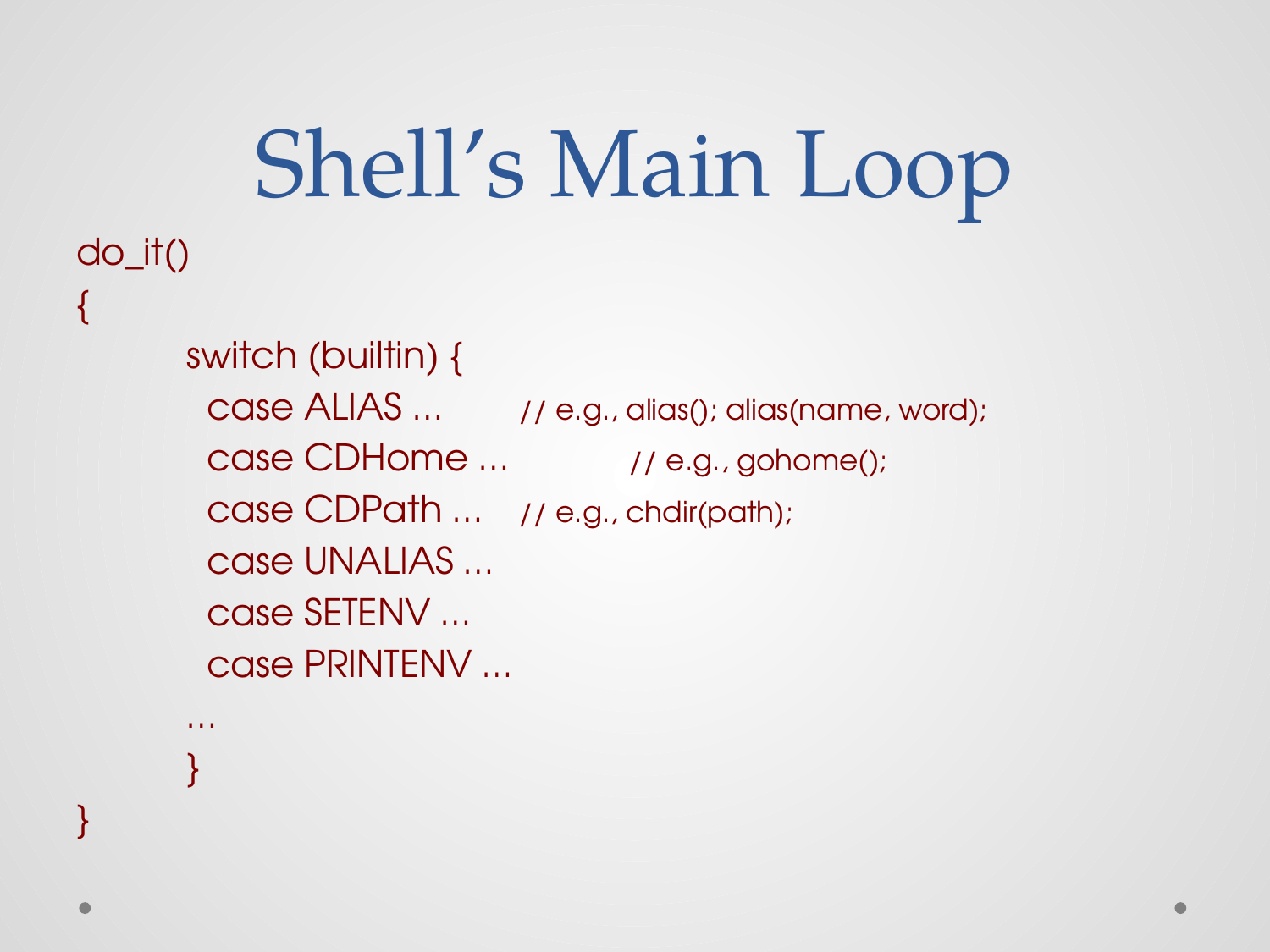

# Shell’s Main Loop
do_it()
{
	switch (builtin) {
	  case ALIAS …	// e.g., alias(); alias(name, word);
	  case CDHome …  	// e.g., gohome();
	  case CDPath …	// e.g., chdir(path);
	  case UNALIAS …
	  case SETENV …
	  case PRINTENV …
	…
	}
}